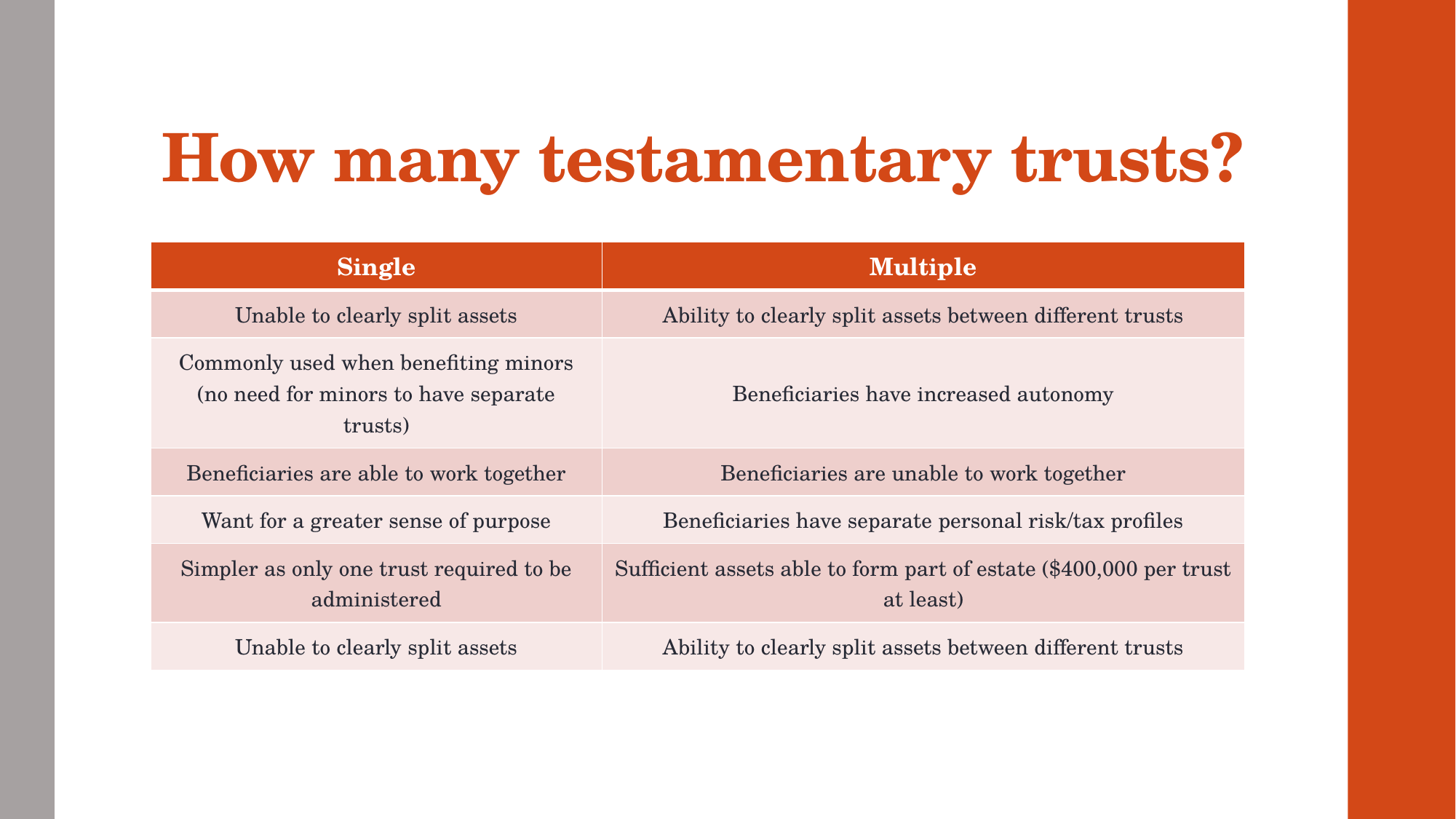

# How many testamentary trusts?
| Single | Multiple |
| --- | --- |
| Unable to clearly split assets | Ability to clearly split assets between different trusts |
| Commonly used when benefiting minors (no need for minors to have separate trusts) | Beneficiaries have increased autonomy |
| Beneficiaries are able to work together | Beneficiaries are unable to work together |
| Want for a greater sense of purpose | Beneficiaries have separate personal risk/tax profiles |
| Simpler as only one trust required to be administered | Sufficient assets able to form part of estate ($400,000 per trust at least) |
| Unable to clearly split assets | Ability to clearly split assets between different trusts |